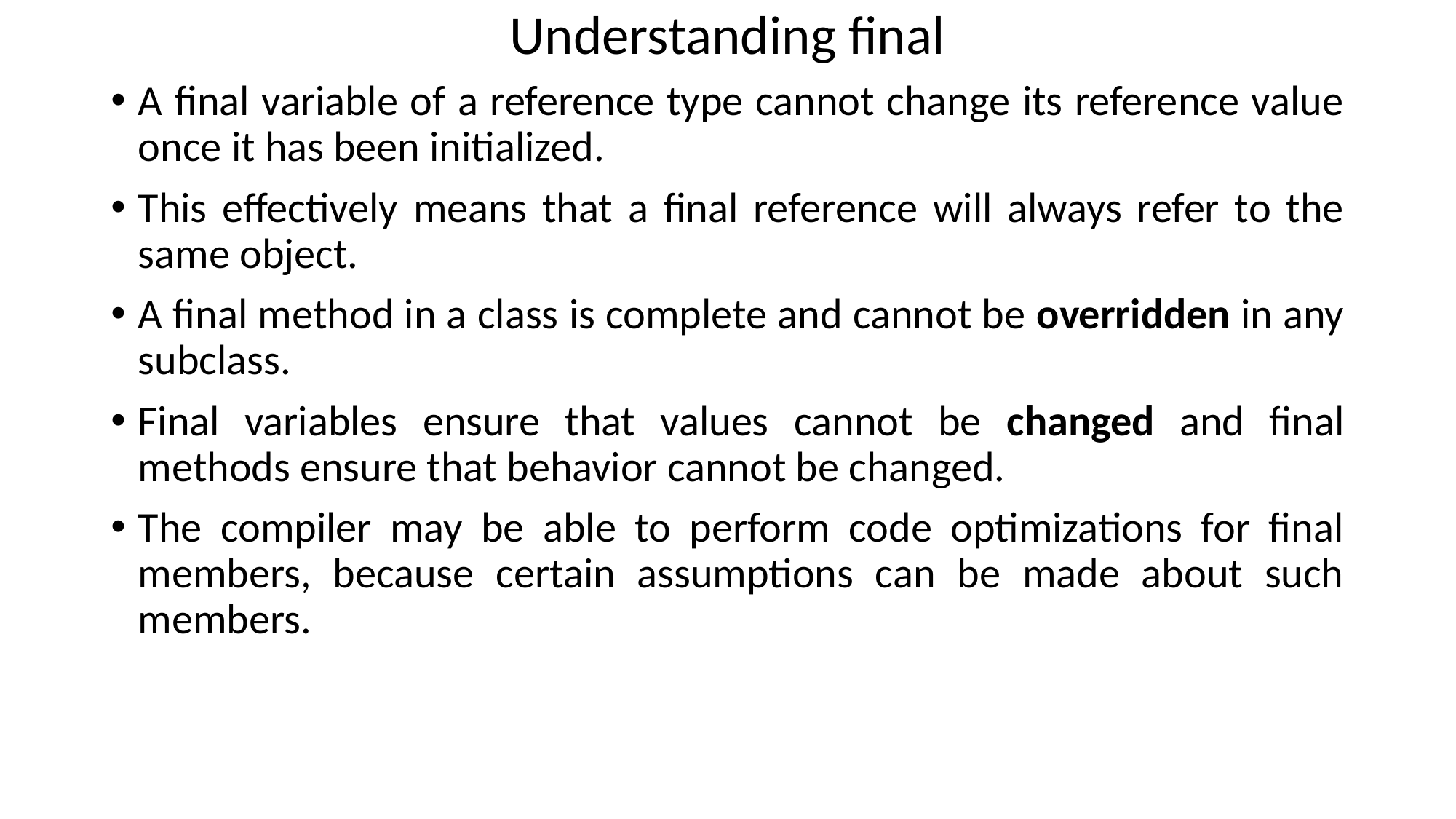

# Understanding final
A final variable of a reference type cannot change its reference value once it has been initialized.
This effectively means that a final reference will always refer to the same object.
A final method in a class is complete and cannot be overridden in any subclass.
Final variables ensure that values cannot be changed and final methods ensure that behavior cannot be changed.
The compiler may be able to perform code optimizations for final members, because certain assumptions can be made about such members.